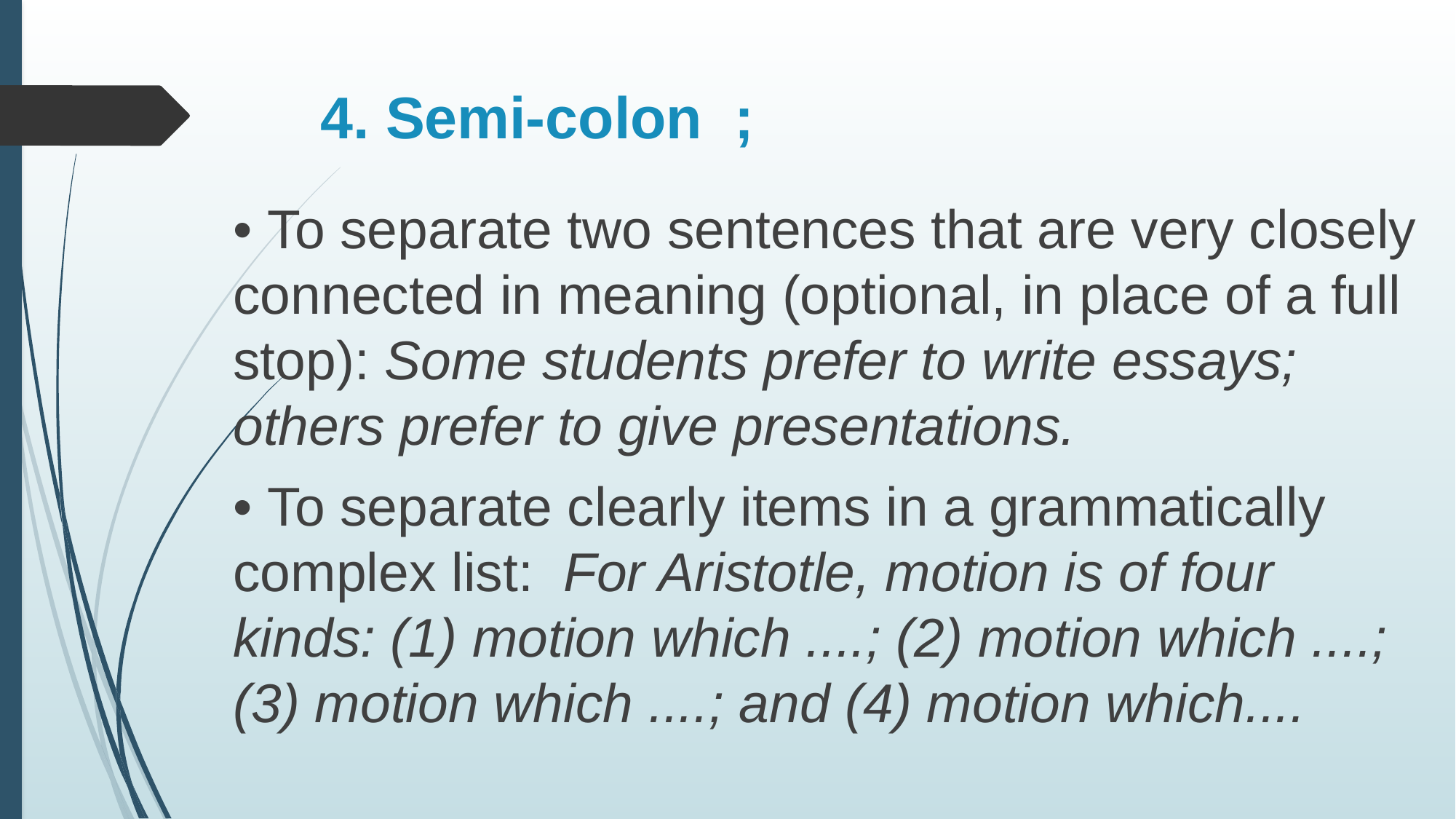

# 4. Semi-colon  ;
• To separate two sentences that are very closely connected in meaning (optional, in place of a full stop): Some students prefer to write essays; others prefer to give presentations.
• To separate clearly items in a grammatically complex list:  For Aristotle, motion is of four kinds: (1) motion which ....; (2) motion which ....; (3) motion which ....; and (4) motion which....